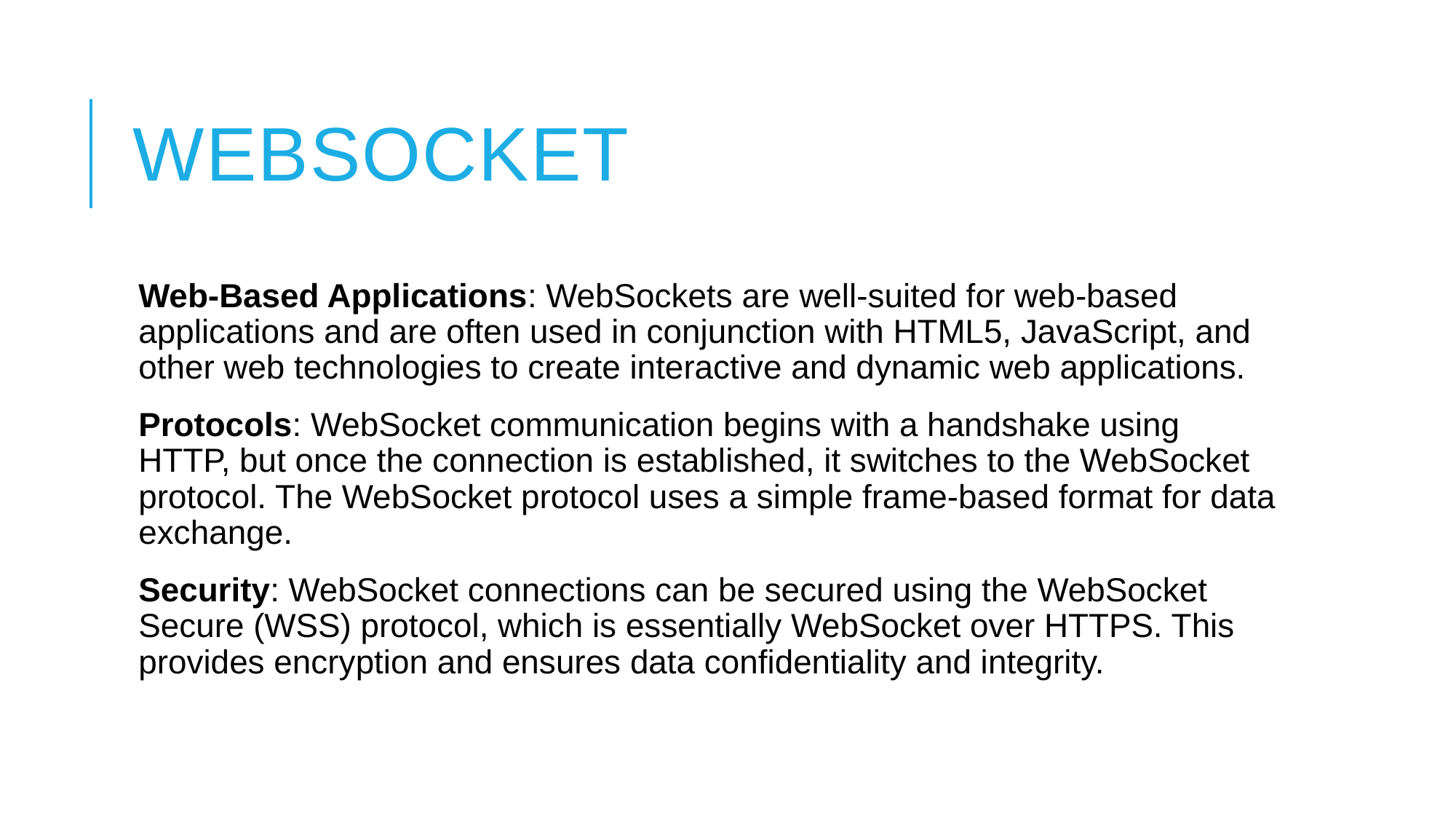

# Websocket
Web-Based Applications: WebSockets are well-suited for web-based applications and are often used in conjunction with HTML5, JavaScript, and other web technologies to create interactive and dynamic web applications.
Protocols: WebSocket communication begins with a handshake using HTTP, but once the connection is established, it switches to the WebSocket protocol. The WebSocket protocol uses a simple frame-based format for data exchange.
Security: WebSocket connections can be secured using the WebSocket Secure (WSS) protocol, which is essentially WebSocket over HTTPS. This provides encryption and ensures data confidentiality and integrity.